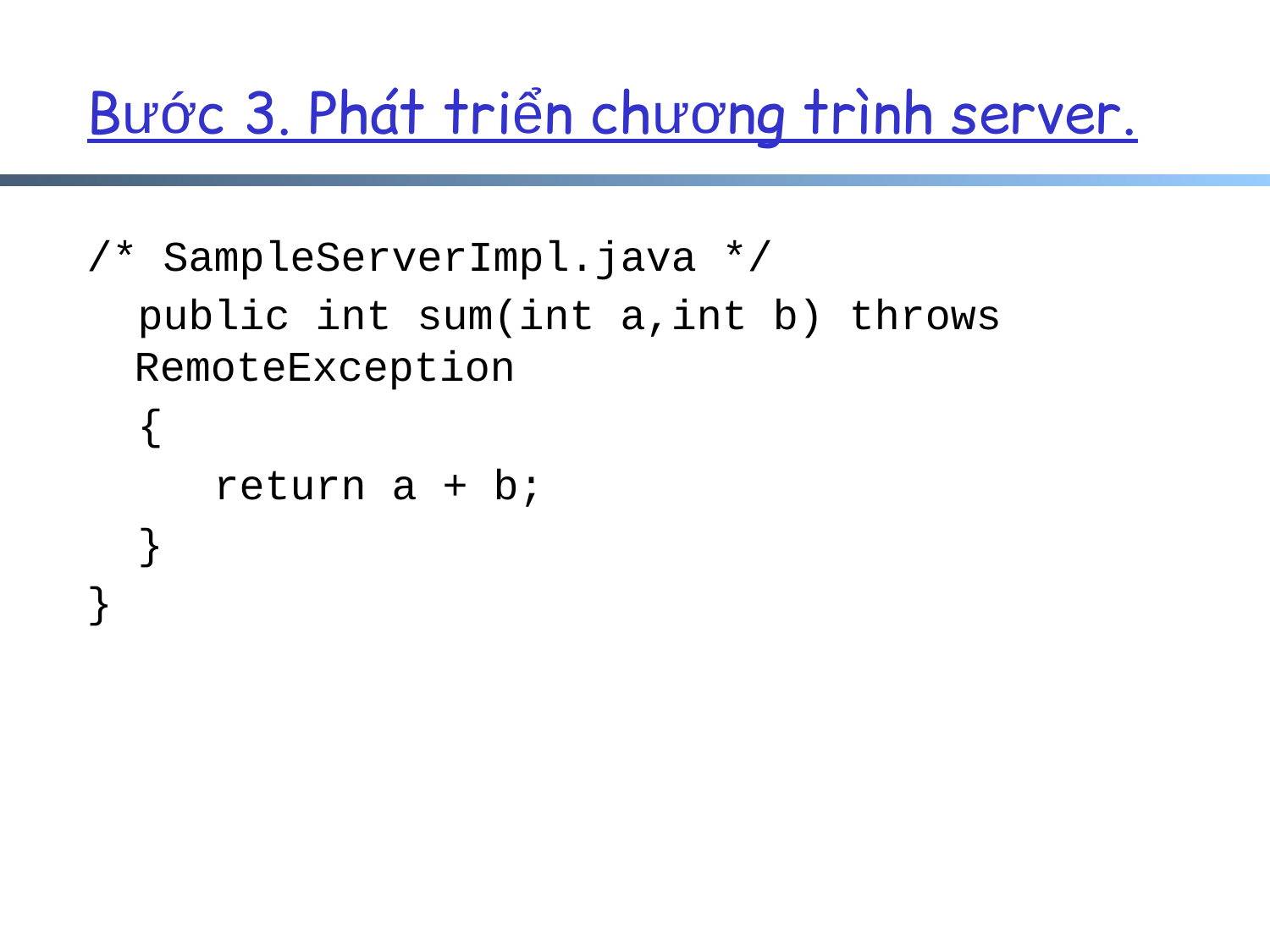

# Bước 3. Phát triển chương trình server.
/* SampleServerImpl.java */
  public int sum(int a,int b) throws RemoteException
  {
     return a + b;
  }
}